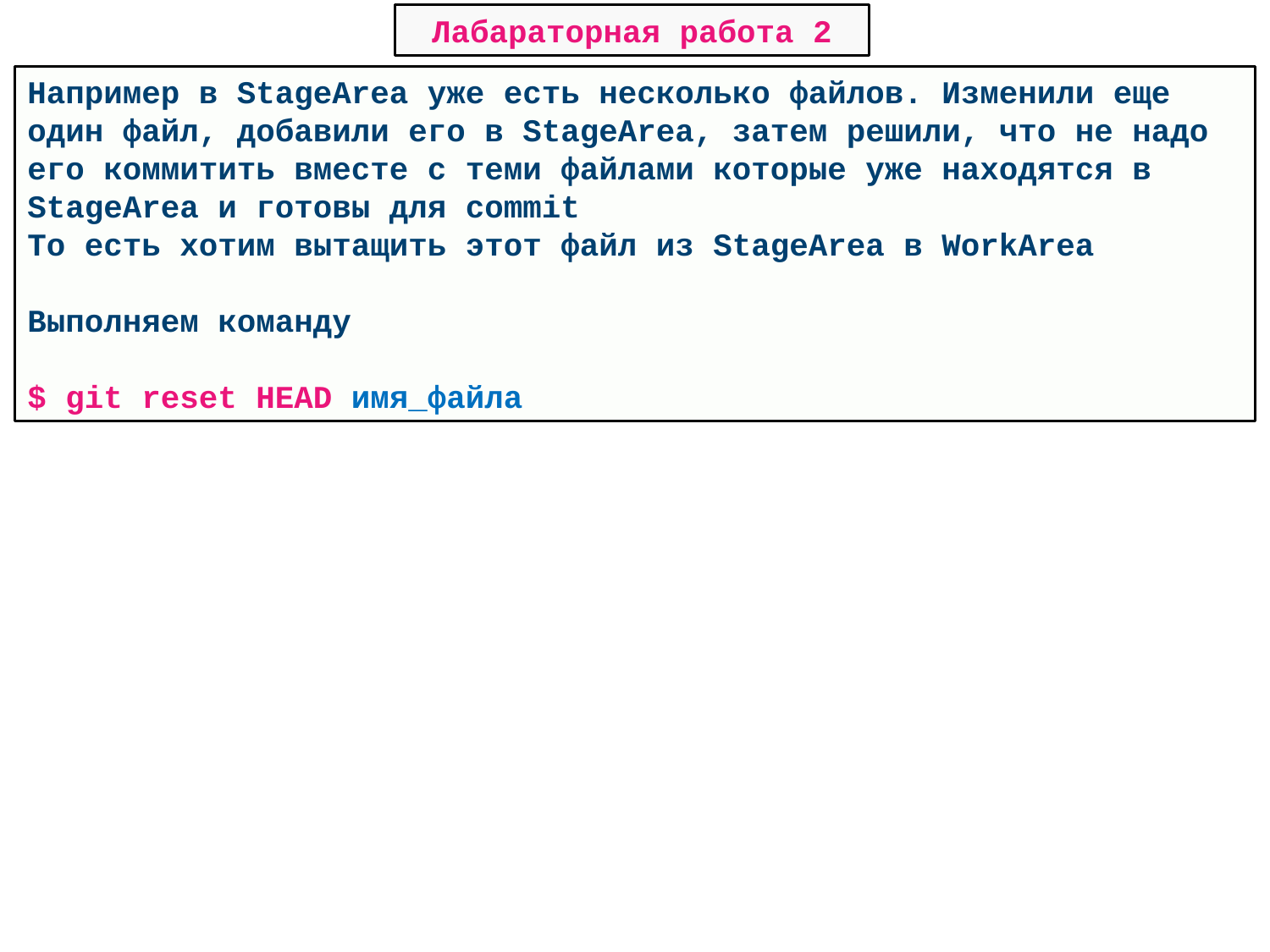

Лабараторная работа 2
Например в StageArea уже есть несколько файлов. Изменили еще один файл, добавили его в StageArea, затем решили, что не надо его коммитить вместе с теми файлами которые уже находятся в
StageArea и готовы для commit
То есть хотим вытащить этот файл из StageArea в WorkArea

Выполняем команду

$ git reset HEAD имя_файла